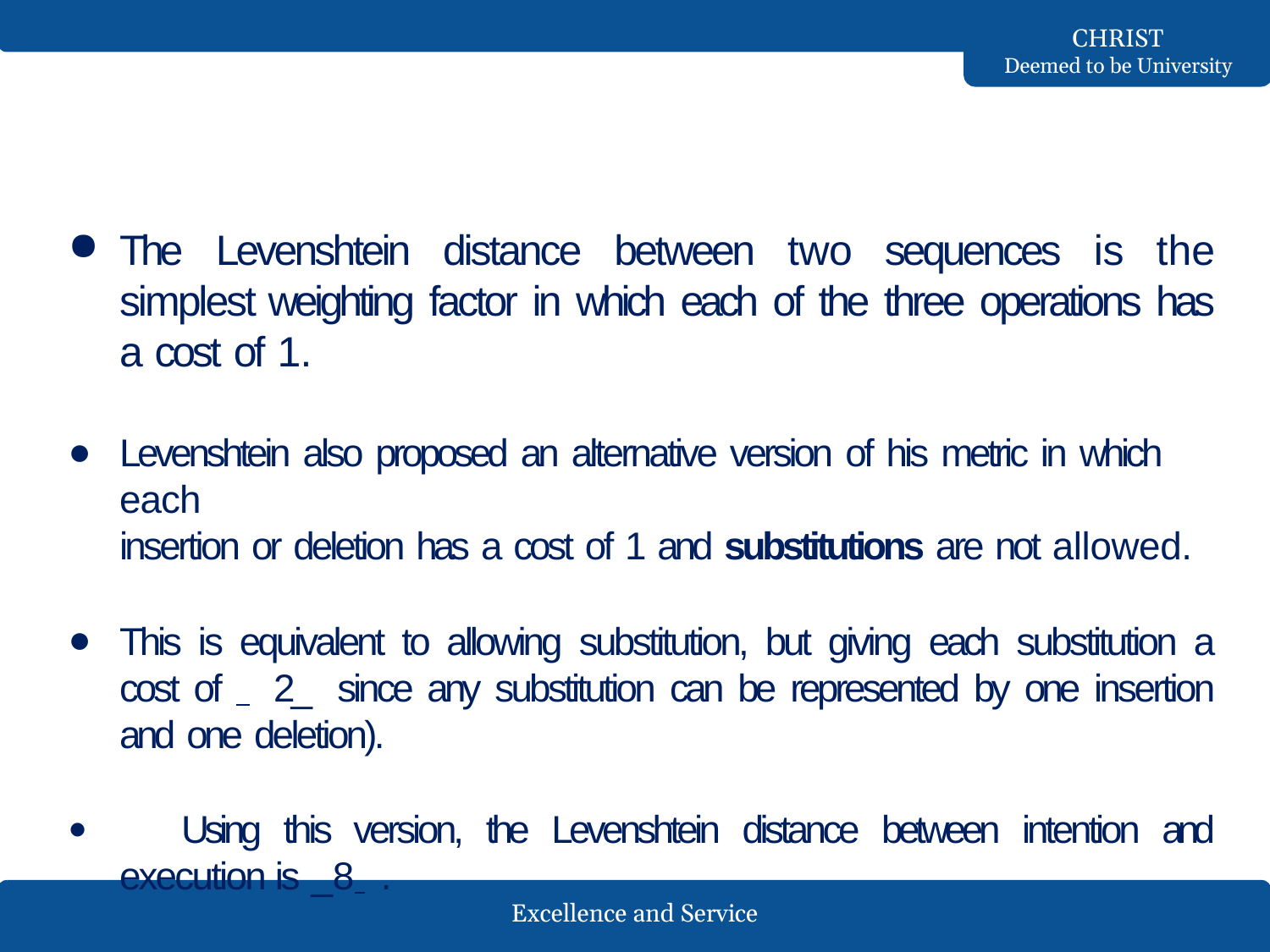

CHRIST
Deemed to be University
The Levenshtein distance between two sequences is the simplest weighting factor in which each of the three operations has a cost of 1.

Levenshtein also proposed an alternative version of his metric in which each
insertion or deletion has a cost of 1 and substitutions are not allowed.

This is equivalent to allowing substitution, but giving each substitution a cost of  2_ since any substitution can be represented by one insertion and one deletion).

	Using this version, the Levenshtein distance between intention and execution is _8 .
Excellence and Service